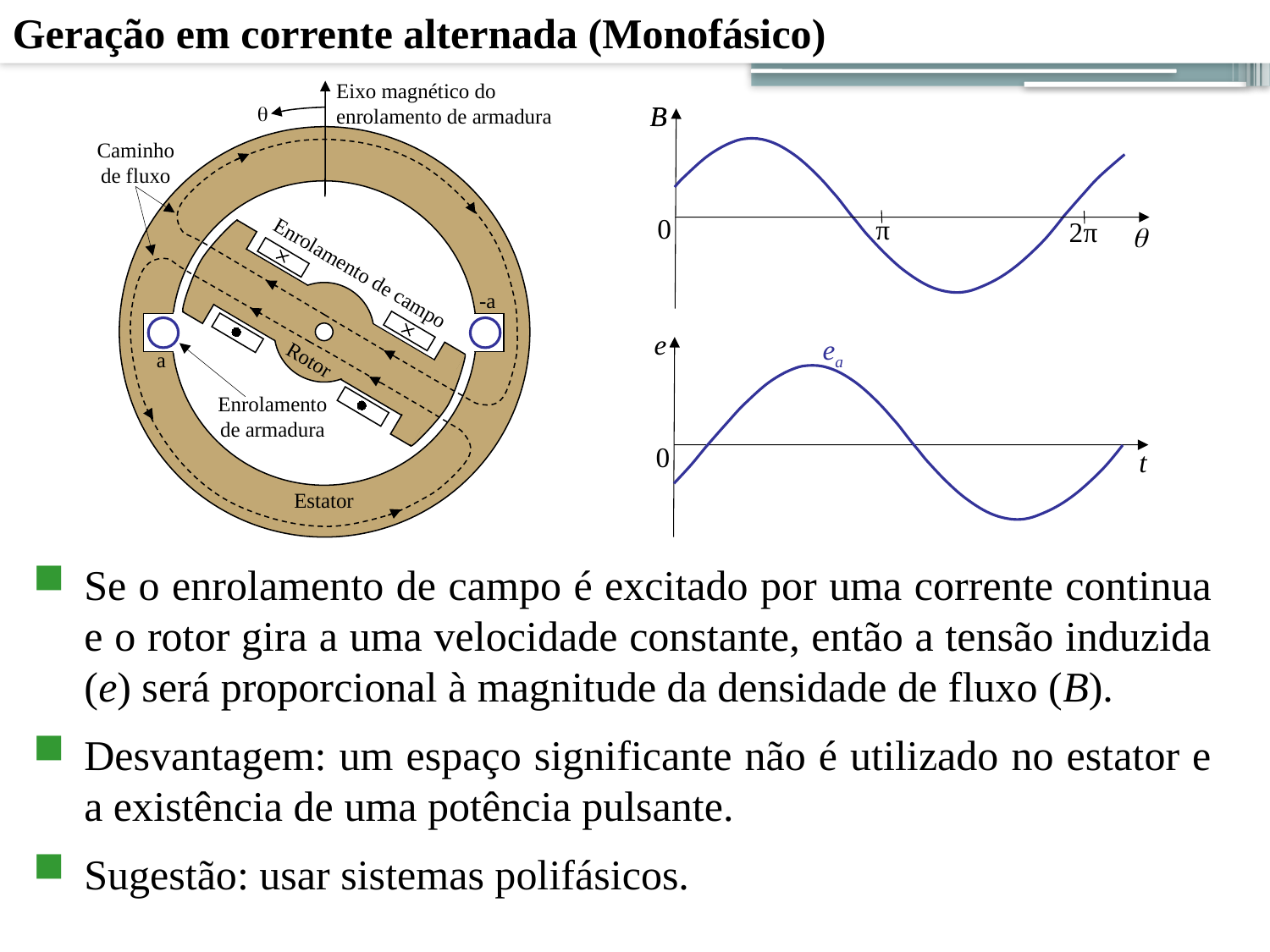

Geração em corrente alternada (Monofásico)
44
Eixo magnético do enrolamento de armadura
θ

Caminho de fluxo

Enrolamento de campo

-a

Rotor
a

Enrolamento de armadura

Estator

B
B

0
π
2π

θ

e
ea

0
t
Se o enrolamento de campo é excitado por uma corrente continua e o rotor gira a uma velocidade constante, então a tensão induzida (e) será proporcional à magnitude da densidade de fluxo (B).
Desvantagem: um espaço significante não é utilizado no estator e a existência de uma potência pulsante.
Sugestão: usar sistemas polifásicos.